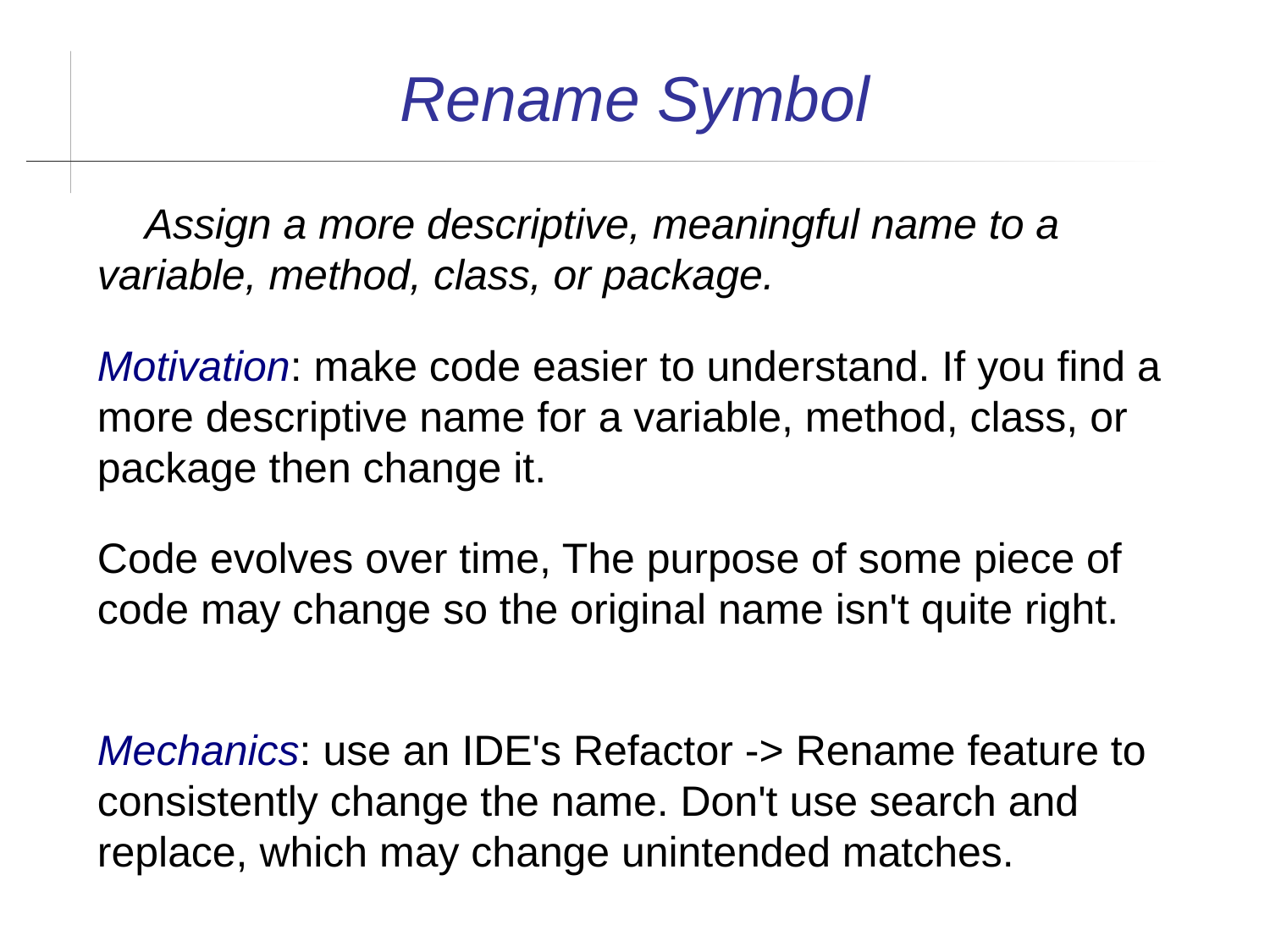

Rename Symbol
    Assign a more descriptive, meaningful name to a variable, method, class, or package.
Motivation: make code easier to understand. If you find a more descriptive name for a variable, method, class, or package then change it.
Code evolves over time, The purpose of some piece of code may change so the original name isn't quite right.
Mechanics: use an IDE's Refactor -> Rename feature to consistently change the name. Don't use search and replace, which may change unintended matches.